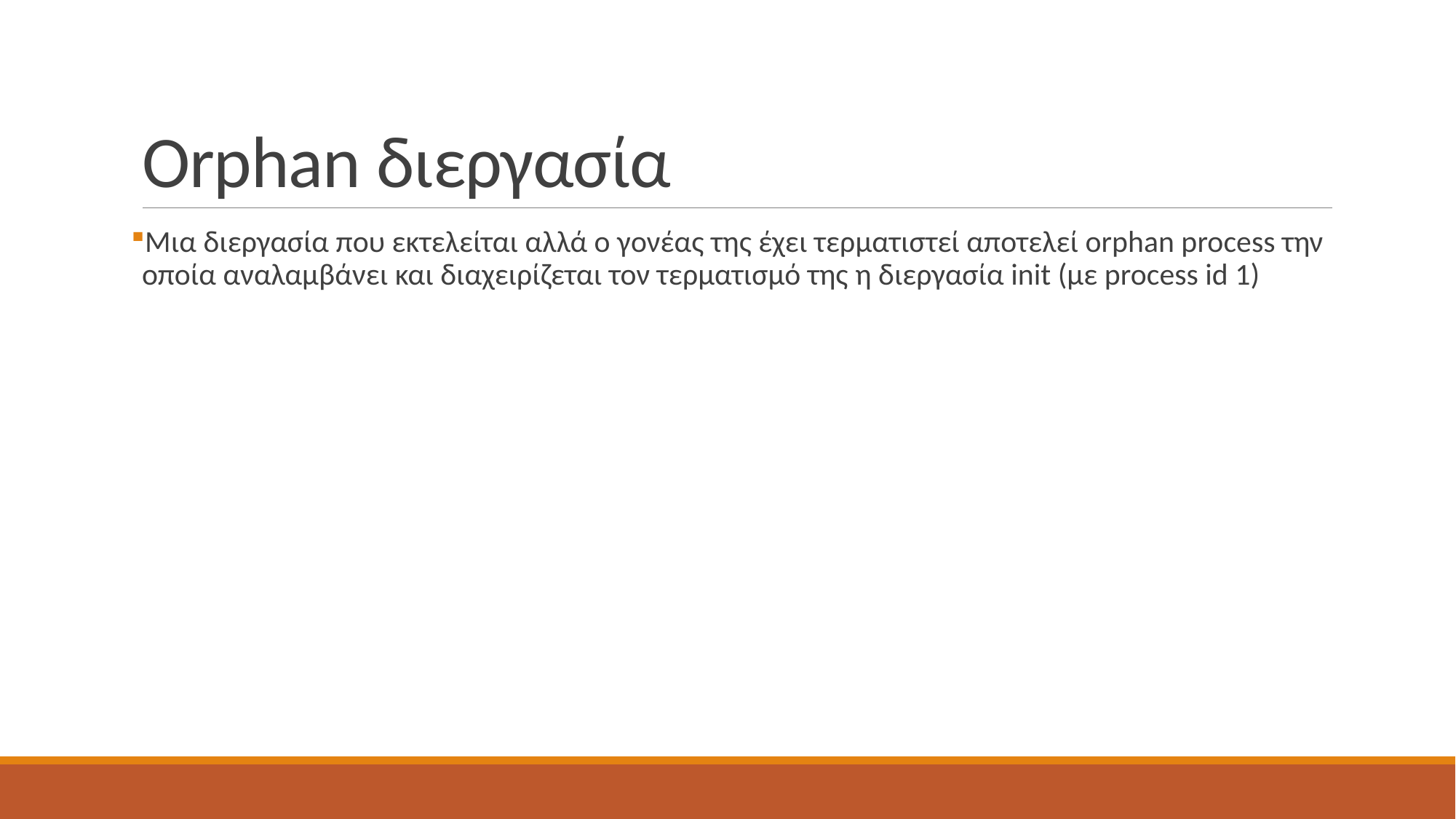

# Orphan διεργασία
Μια διεργασία που εκτελείται αλλά ο γονέας της έχει τερματιστεί αποτελεί orphan process την οποία αναλαμβάνει και διαχειρίζεται τον τερματισμό της η διεργασία init (με process id 1)